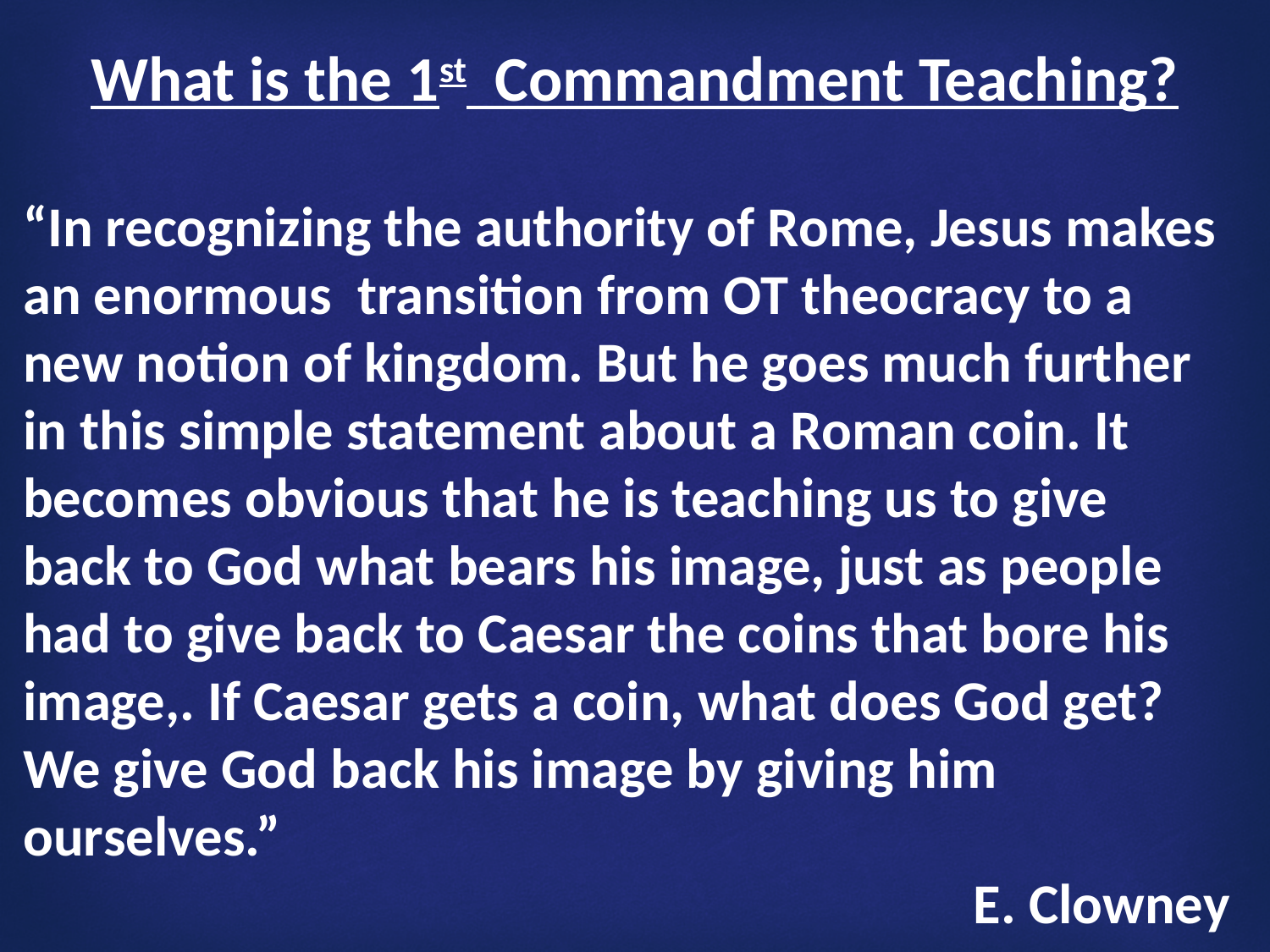

What is the 1st  Commandment Teaching?

“In recognizing the authority of Rome, Jesus makes an enormous  transition from OT theocracy to a new notion of kingdom. But he goes much further in this simple statement about a Roman coin. It becomes obvious that he is teaching us to give back to God what bears his image, just as people had to give back to Caesar the coins that bore his image,. If Caesar gets a coin, what does God get? We give God back his image by giving him ourselves.”
E. Clowney